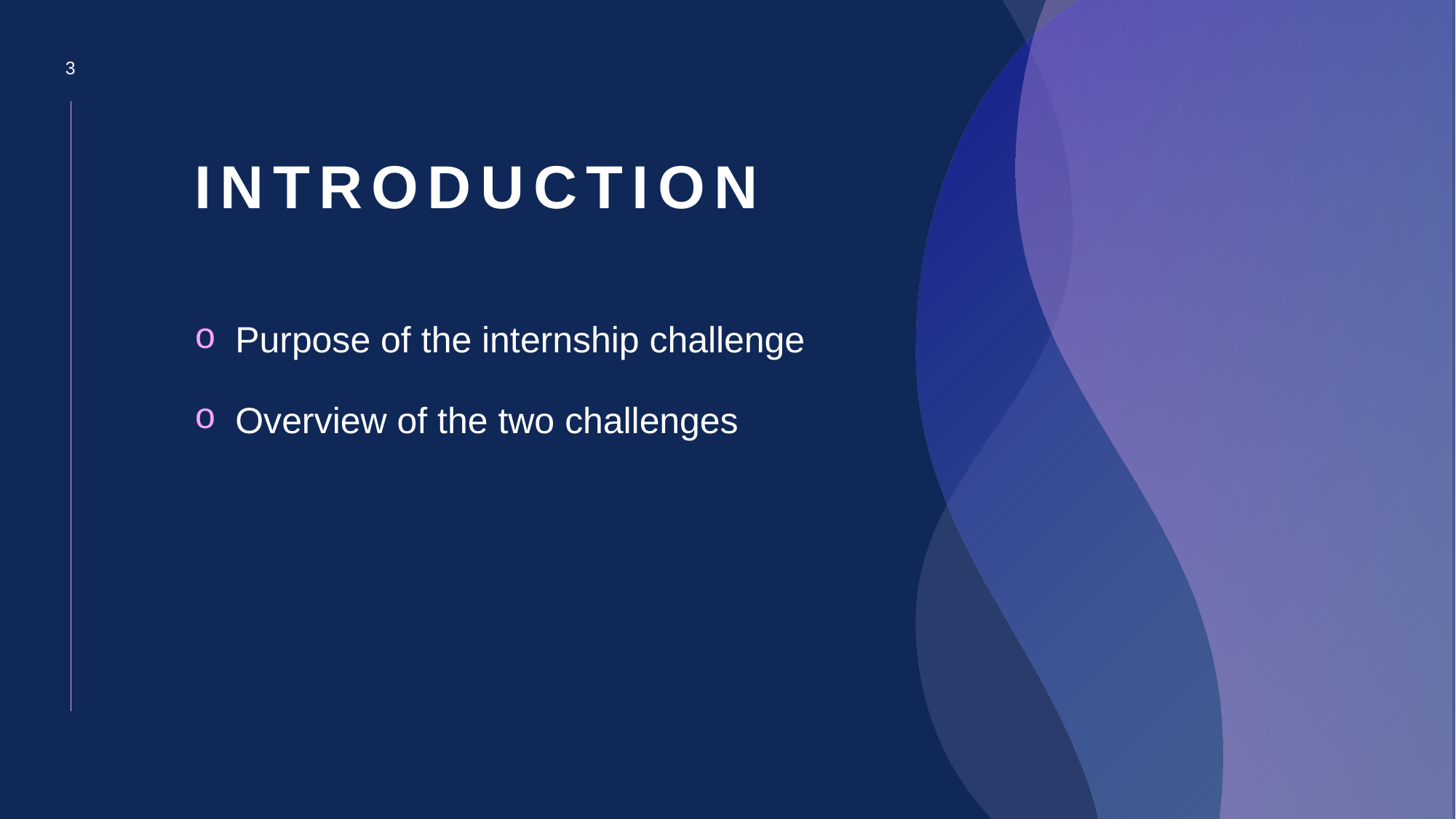

3
# INTRODUCTION
Purpose of the internship challenge
Overview of the two challenges